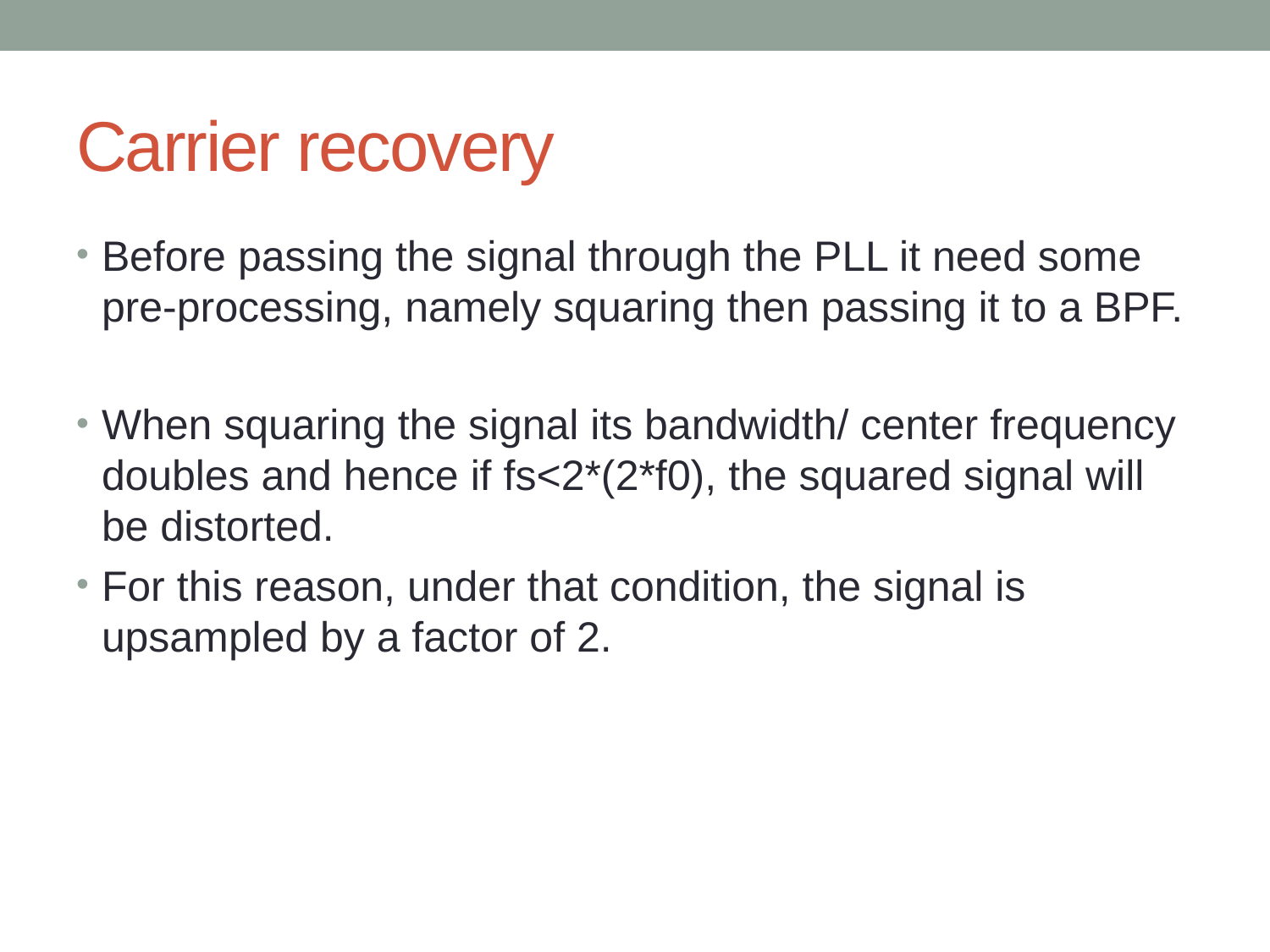

# Carrier recovery
Before passing the signal through the PLL it need some pre-processing, namely squaring then passing it to a BPF.

When squaring the signal its bandwidth/ center frequency doubles and hence if fs<2*(2*f0), the squared signal will be distorted.
For this reason, under that condition, the signal is upsampled by a factor of 2.